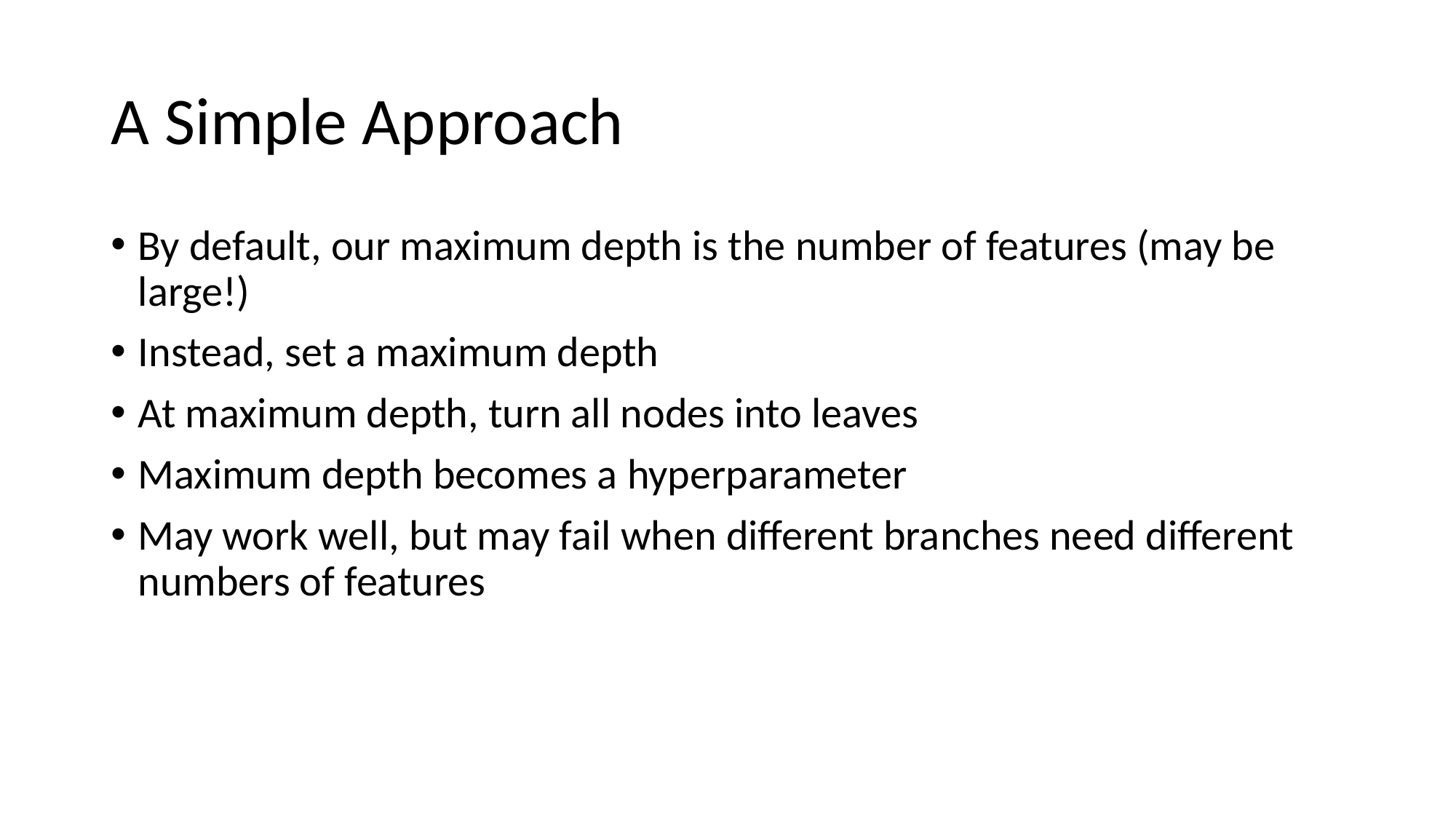

# A Simple Approach
By default, our maximum depth is the number of features (may be large!)
Instead, set a maximum depth
At maximum depth, turn all nodes into leaves
Maximum depth becomes a hyperparameter
May work well, but may fail when different branches need different numbers of features